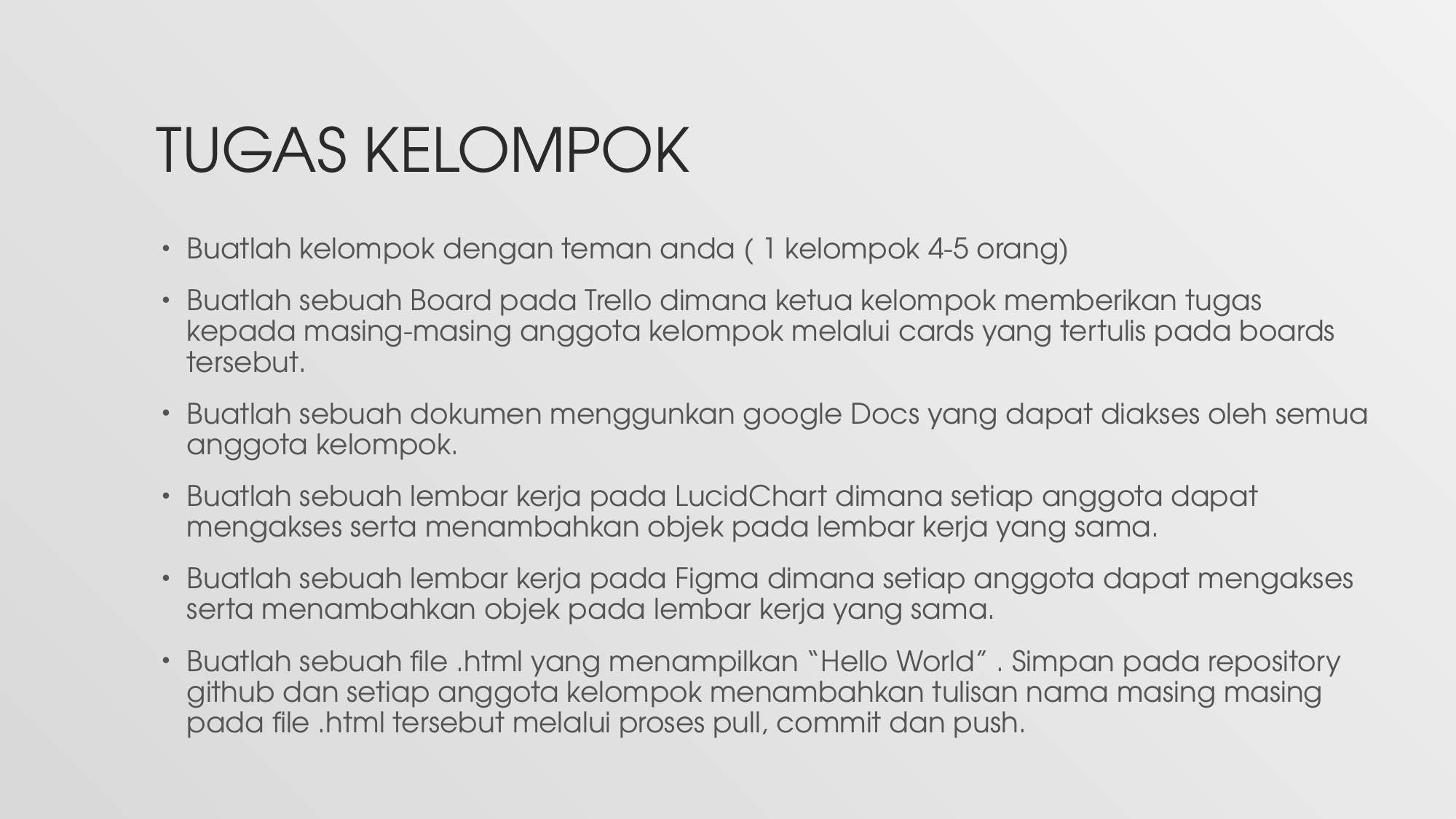

# TUGAS KELOMPOK
Buatlah kelompok dengan teman anda ( 1 kelompok 4-5 orang)
Buatlah sebuah Board pada Trello dimana ketua kelompok memberikan tugas kepada masing-masing anggota kelompok melalui cards yang tertulis pada boards tersebut.
Buatlah sebuah dokumen menggunkan google Docs yang dapat diakses oleh semua anggota kelompok.
Buatlah sebuah lembar kerja pada LucidChart dimana setiap anggota dapat mengakses serta menambahkan objek pada lembar kerja yang sama.
Buatlah sebuah lembar kerja pada Figma dimana setiap anggota dapat mengakses serta menambahkan objek pada lembar kerja yang sama.
Buatlah sebuah file .html yang menampilkan “Hello World” . Simpan pada repository github dan setiap anggota kelompok menambahkan tulisan nama masing masing pada file .html tersebut melalui proses pull, commit dan push.